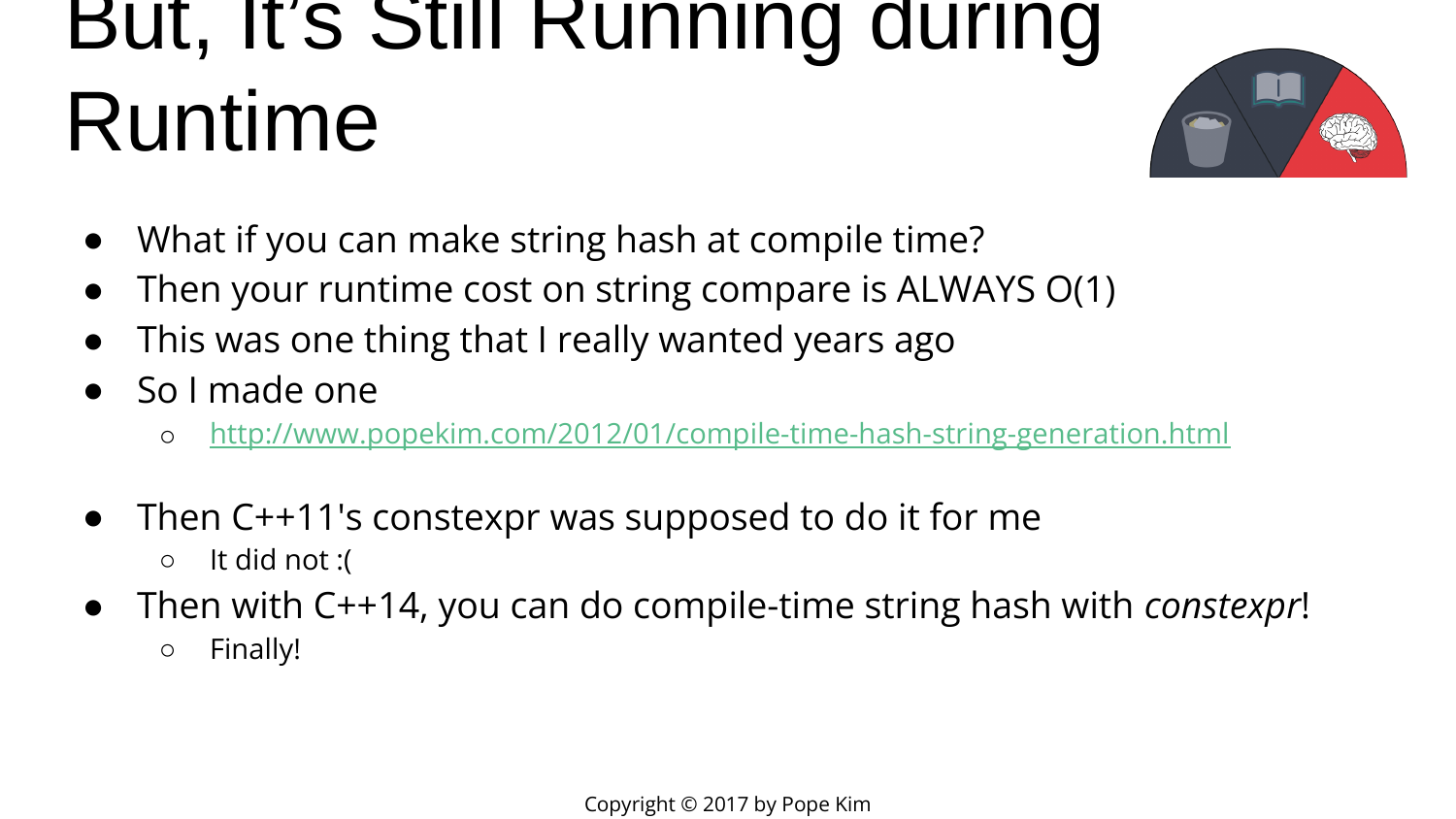

# But, It’s Still Running during Runtime
What if you can make string hash at compile time?
Then your runtime cost on string compare is ALWAYS O(1)
This was one thing that I really wanted years ago
So I made one
http://www.popekim.com/2012/01/compile-time-hash-string-generation.html
Then C++11's constexpr was supposed to do it for me
It did not :(
Then with C++14, you can do compile-time string hash with constexpr!
Finally!